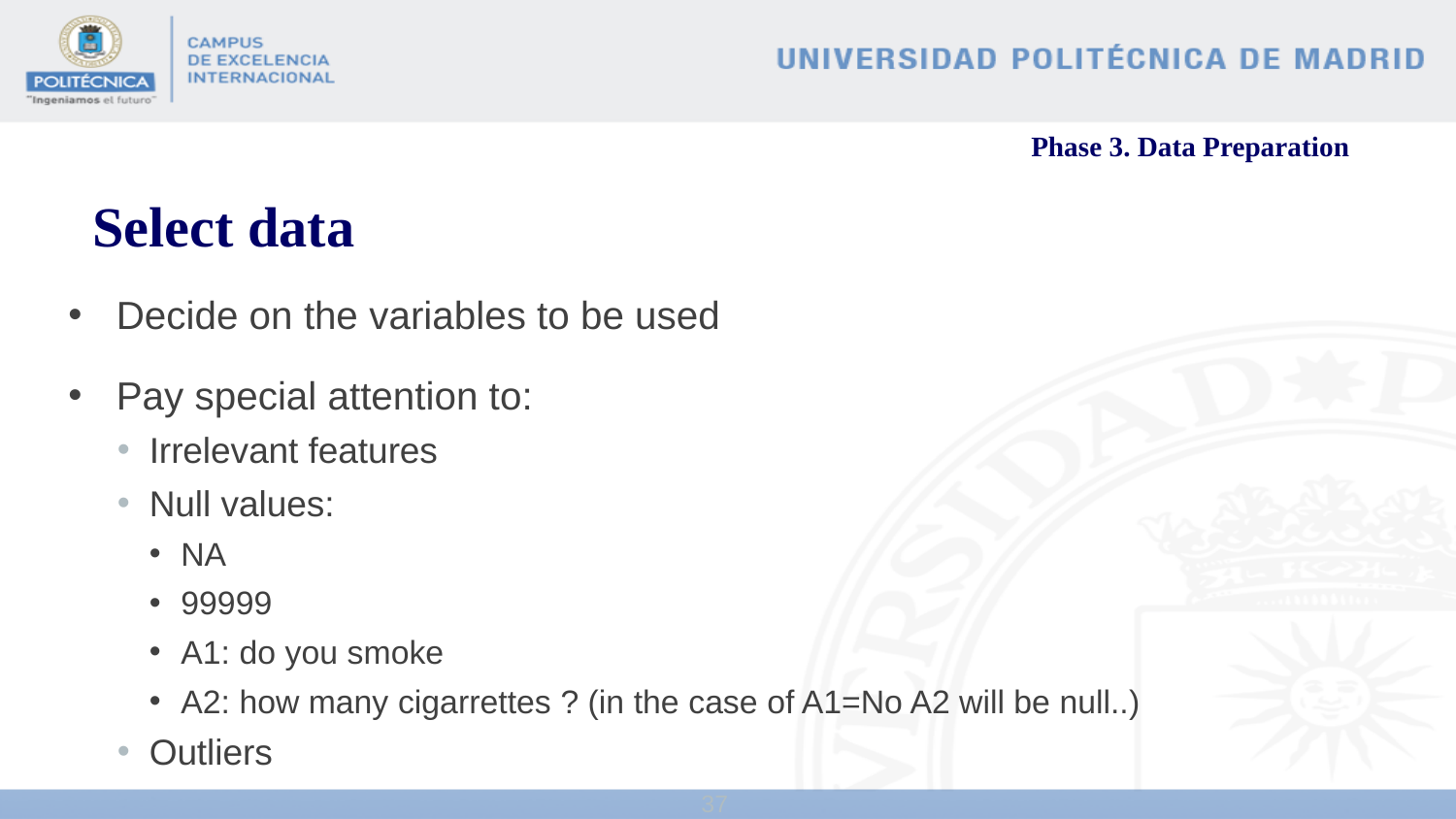

# Phase 3. Data Preparation
Select data
Decide on the variables to be used
Pay special attention to:
Irrelevant features
Null values:
NA
99999
A1: do you smoke
A2: how many cigarrettes ? (in the case of A1=No A2 will be null..)
Outliers

37